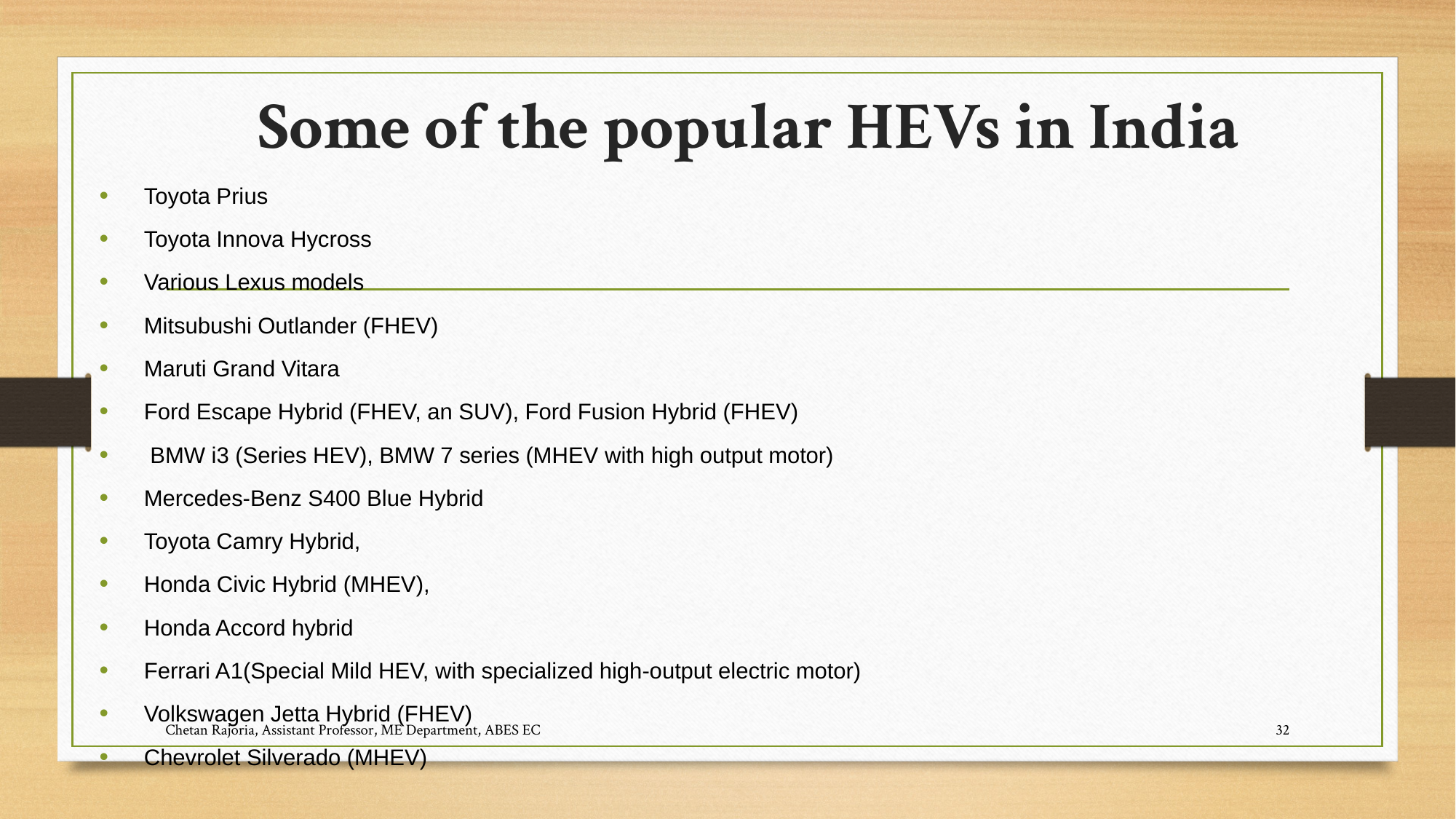

# Some of the popular HEVs in India
Toyota Prius
Toyota Innova Hycross
Various Lexus models
Mitsubushi Outlander (FHEV)
Maruti Grand Vitara
Ford Escape Hybrid (FHEV, an SUV), Ford Fusion Hybrid (FHEV)
 BMW i3 (Series HEV), BMW 7 series (MHEV with high output motor)
Mercedes-Benz S400 Blue Hybrid
Toyota Camry Hybrid,
Honda Civic Hybrid (MHEV),
Honda Accord hybrid
Ferrari A1(Special Mild HEV, with specialized high-output electric motor)
Volkswagen Jetta Hybrid (FHEV)
Chevrolet Silverado (MHEV)

Chetan Rajoria, Assistant Professor, ME Department, ABES EC
32